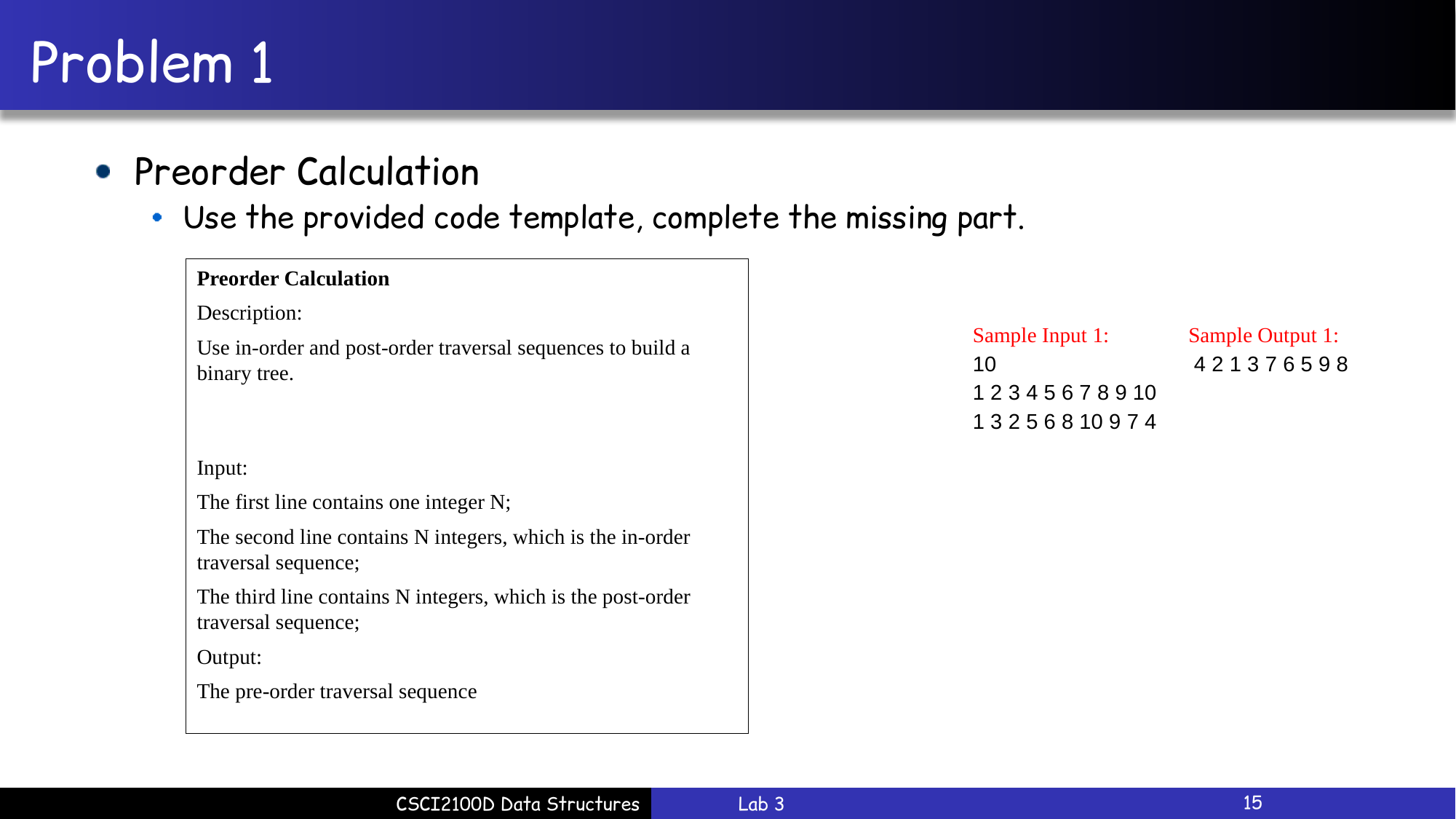

# Problem 1
Preorder Calculation
Use the provided code template, complete the missing part.

Preorder Calculation
Description:
Use in-order and post-order traversal sequences to build a binary tree.

Input:
The first line contains one integer N;
The second line contains N integers, which is the in-order traversal sequence;
The third line contains N integers, which is the post-order traversal sequence;
Output:
The pre-order traversal sequence
Sample Input 1:               Sample Output 1:
10                                 4 2 1 3 7 6 5 9 8
1 2 3 4 5 6 7 8 9 10
1 3 2 5 6 8 10 9 7 4
Lab 3
15